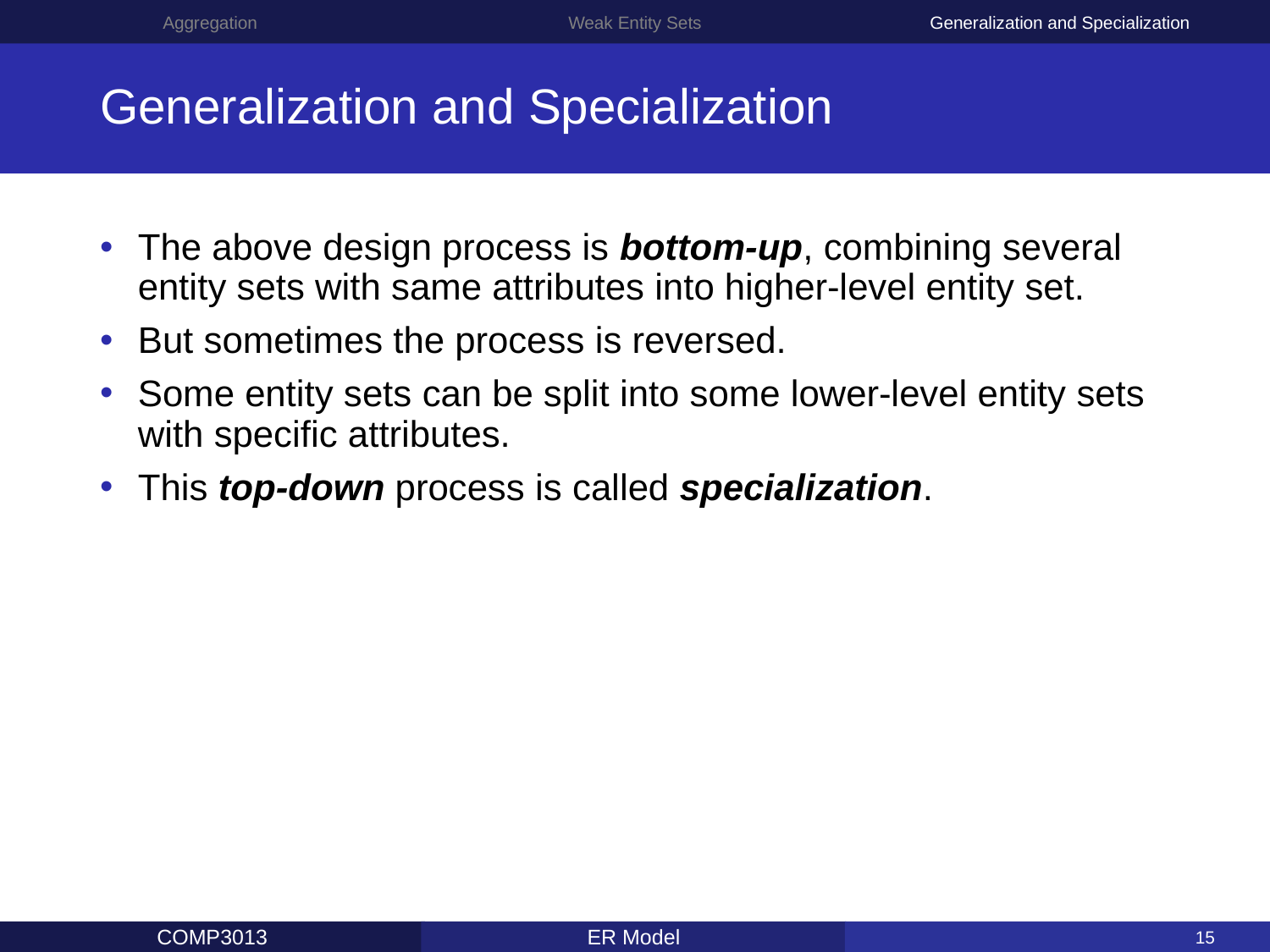

Aggregation
Weak Entity Sets
Generalization and Specialization
# Generalization and Specialization
The above design process is bottom-up, combining several entity sets with same attributes into higher-level entity set.
But sometimes the process is reversed.
Some entity sets can be split into some lower-level entity sets with specific attributes.
This top-down process is called specialization.